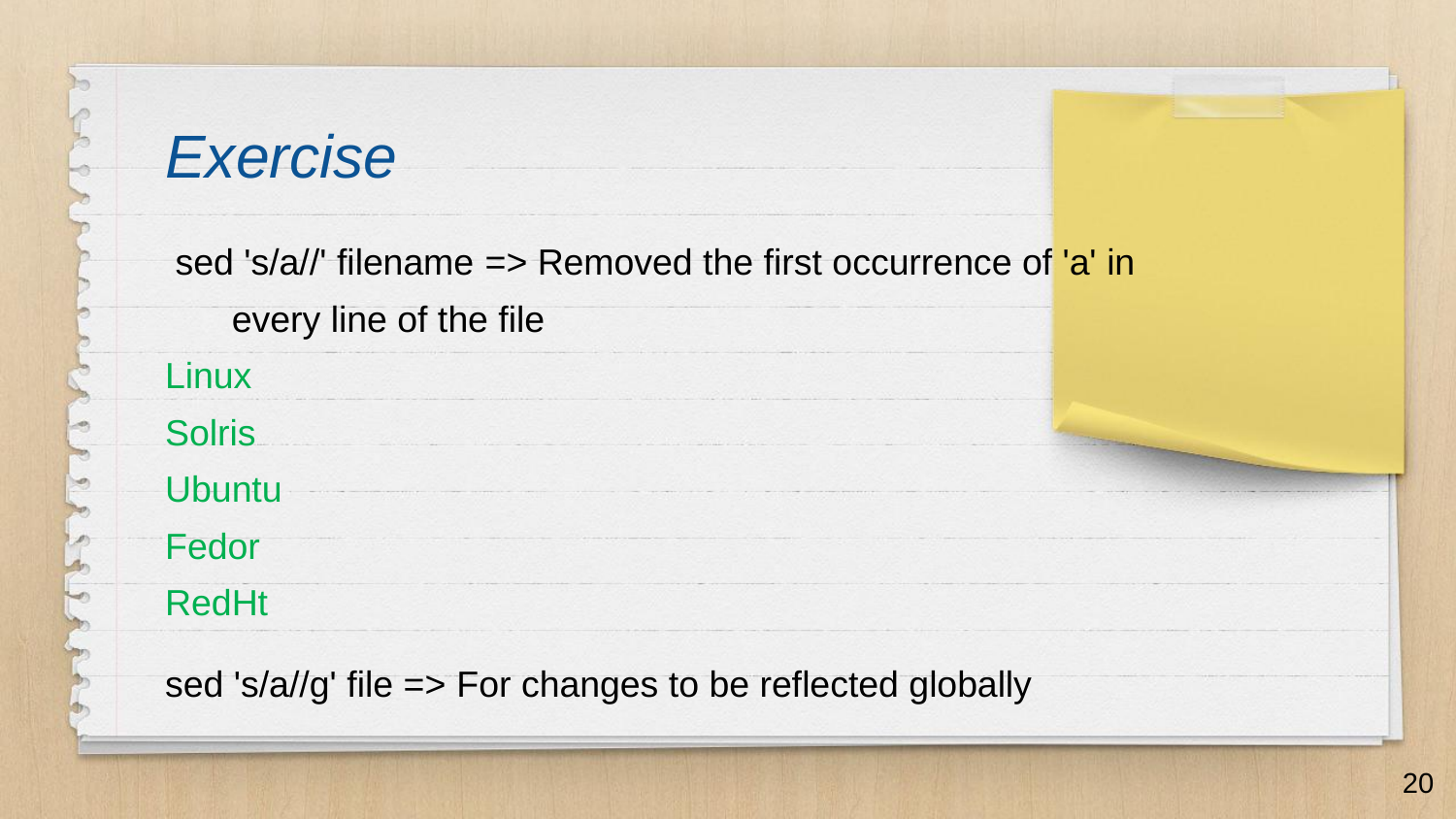

Exercise
 sed 's/a//' filename => Removed the first occurrence of 'a' in every line of the file
Linux
Solris
Ubuntu
Fedor
RedHt

sed 's/a//g' file => For changes to be reflected globally

20